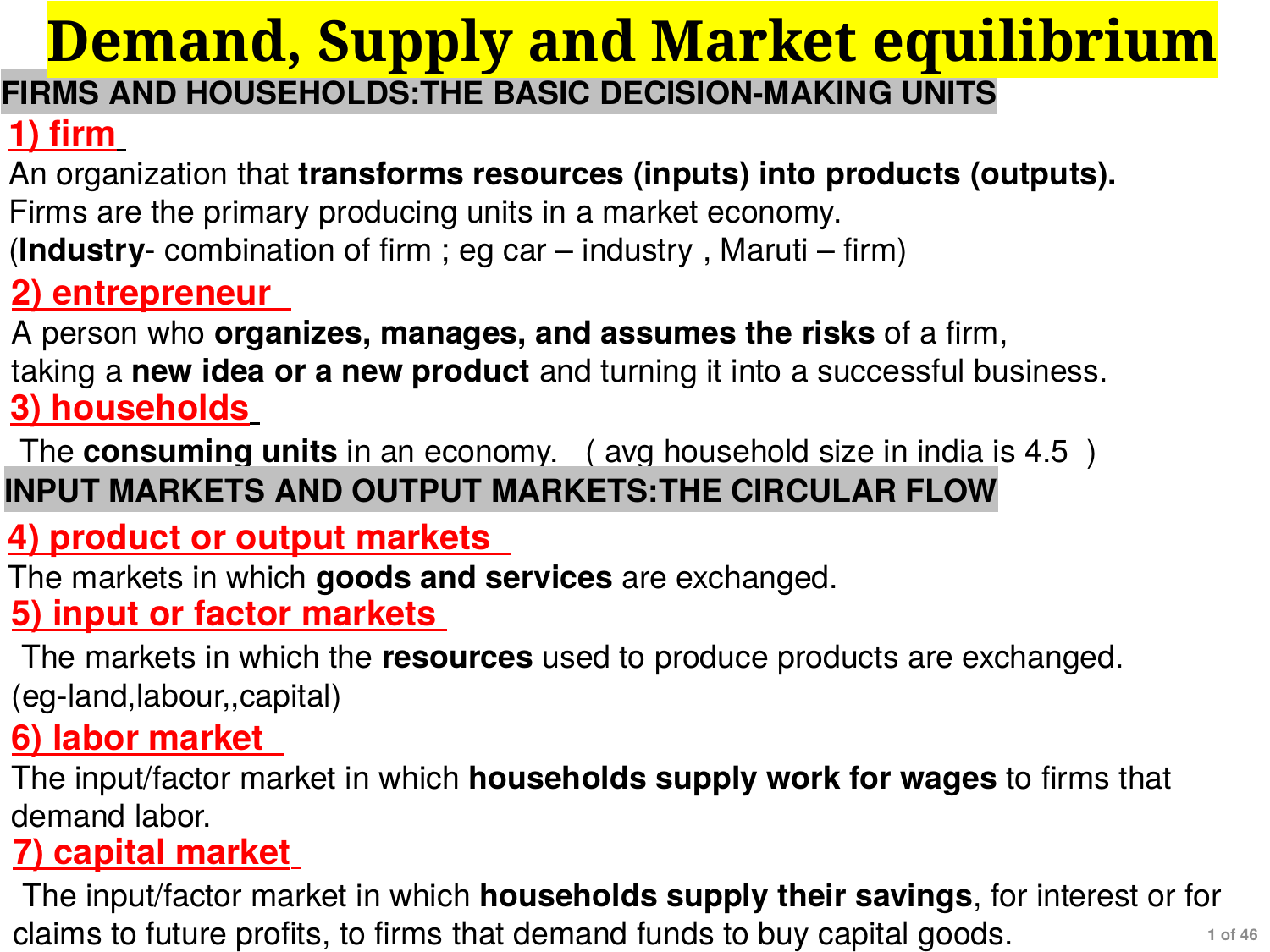

Demand, Supply and Market equilibrium
FIRMS AND HOUSEHOLDS:THE BASIC DECISION-MAKING UNITS
1) firm
An organization that transforms resources (inputs) into products (outputs).
Firms are the primary producing units in a market economy.
(Industry- combination of firm ; eg car – industry , Maruti – firm)
2) entrepreneur
A person who organizes, manages, and assumes the risks of a firm,
taking a new idea or a new product and turning it into a successful business.
3) households
 The consuming units in an economy.   ( avg household size in india is 4.5  )
INPUT MARKETS AND OUTPUT MARKETS:THE CIRCULAR FLOW
4) product or output markets
The markets in which goods and services are exchanged.
5) input or factor markets
 The markets in which the resources used to produce products are exchanged.
(eg-land,labour,,capital)
6) labor market
The input/factor market in which households supply work for wages to firms that demand labor.
7) capital market
 The input/factor market in which households supply their savings, for interest or for claims to future profits, to firms that demand funds to buy capital goods.
1 of 46